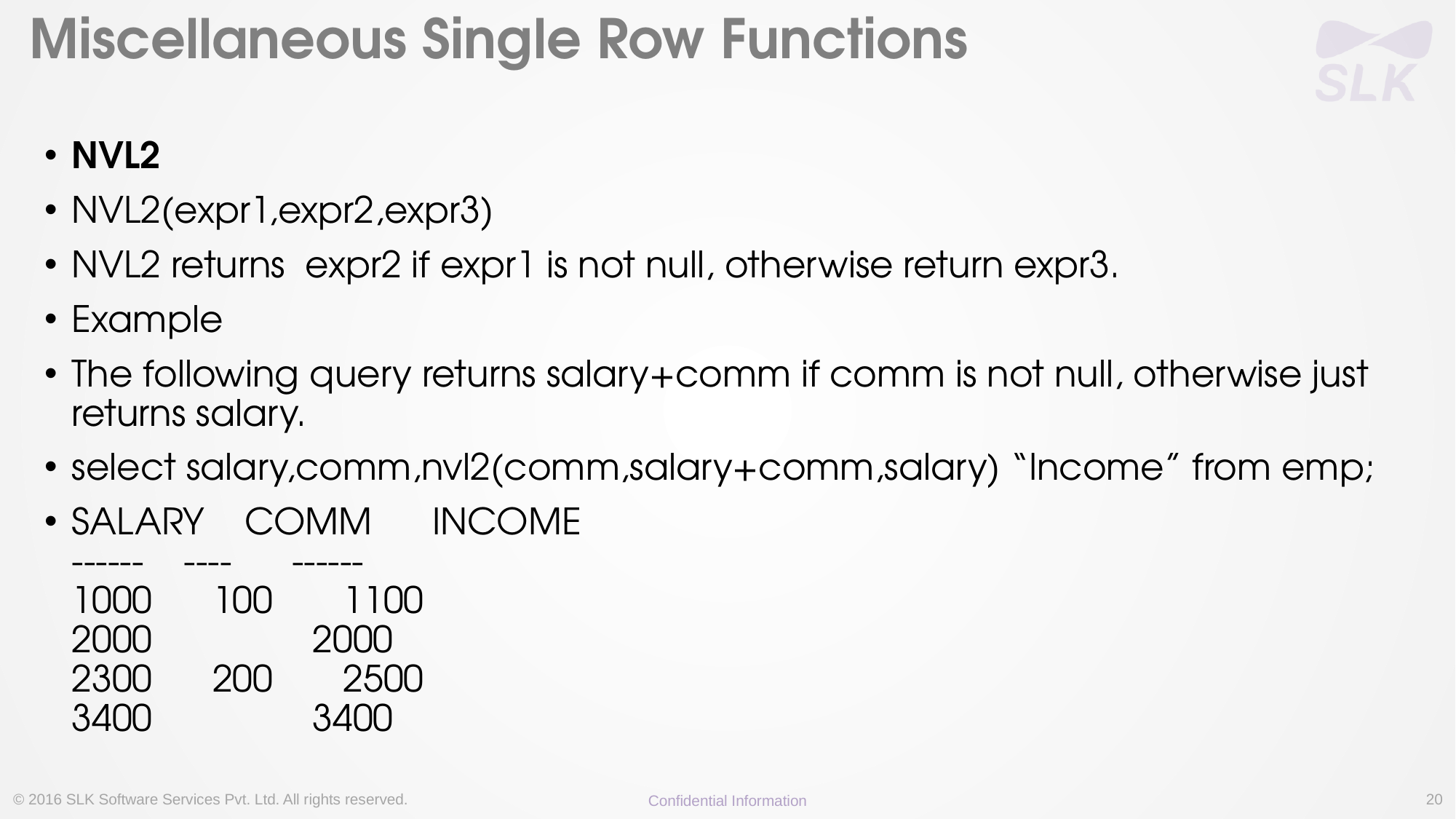

# Miscellaneous Single Row Functions
NVL2
NVL2(expr1,expr2,expr3)
NVL2 returns  expr2 if expr1 is not null, otherwise return expr3.
Example
The following query returns salary+comm if comm is not null, otherwise just returns salary.
select salary,comm,nvl2(comm,salary+comm,salary) “Income” from emp;
SALARY    COMM      INCOME
------    ----      ------
1000      100       1100
2000                2000
2300      200       2500
3400                3400